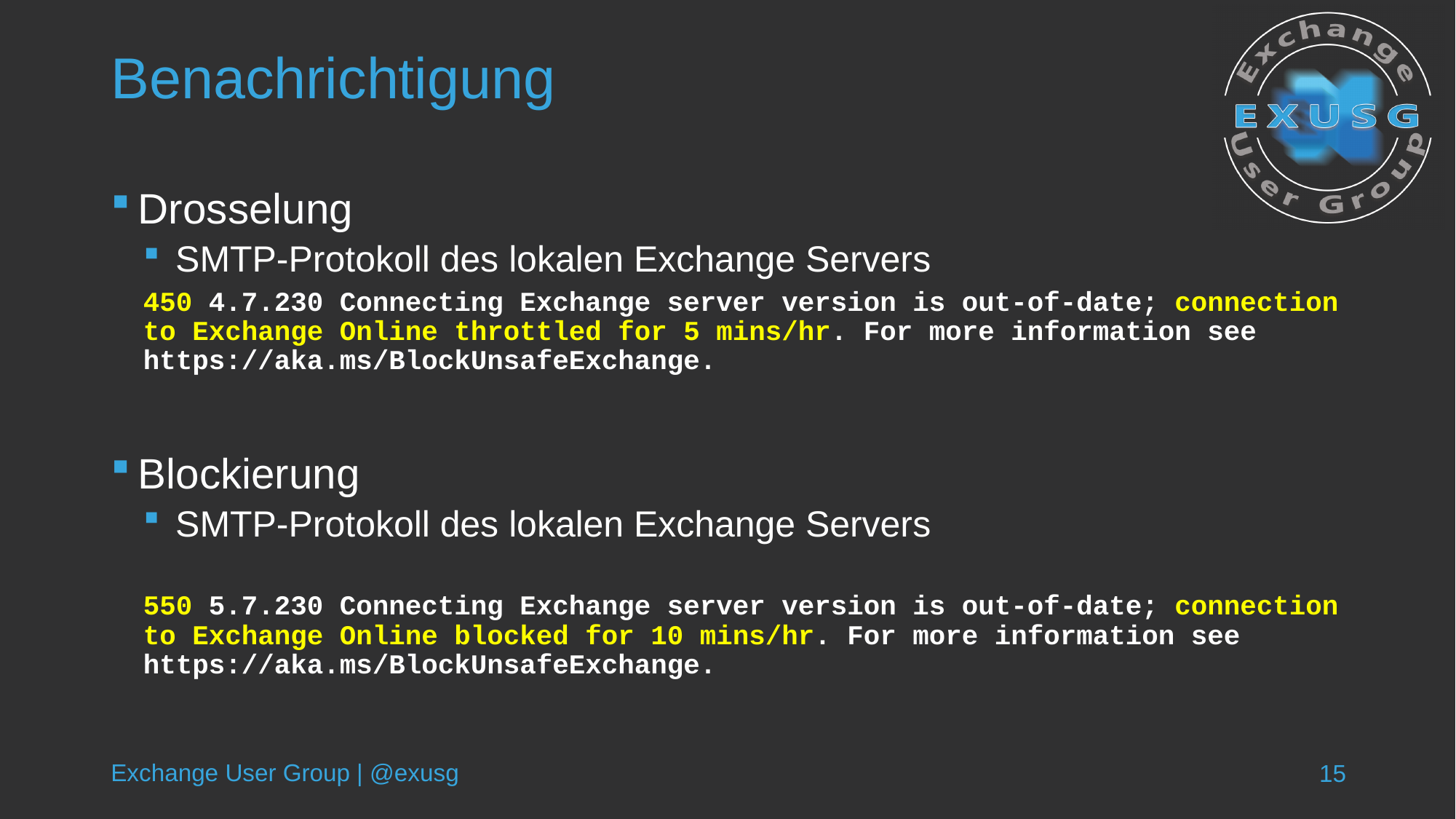

# Benachrichtigung

Drosselung
SMTP-Protokoll des lokalen Exchange Servers
450 4.7.230 Connecting Exchange server version is out-of-date; connection to Exchange Online throttled for 5 mins/hr. For more information see https://aka.ms/BlockUnsafeExchange.

Blockierung
SMTP-Protokoll des lokalen Exchange Servers
550 5.7.230 Connecting Exchange server version is out-of-date; connection to Exchange Online blocked for 10 mins/hr. For more information see https://aka.ms/BlockUnsafeExchange.